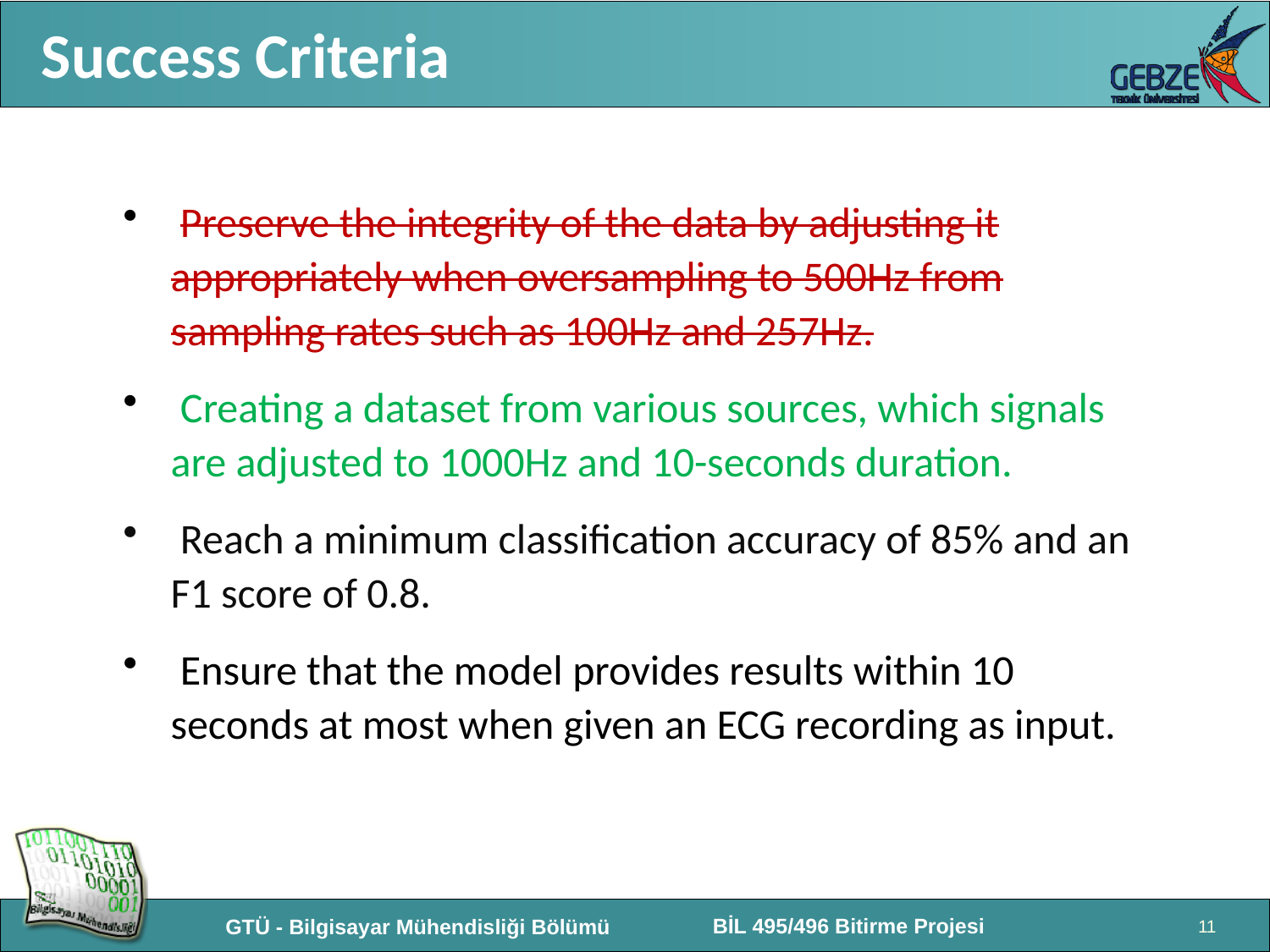

# Success Criteria
 Preserve the integrity of the data by adjusting it appropriately when oversampling to 500Hz from sampling rates such as 100Hz and 257Hz.
 Creating a dataset from various sources, which signals are adjusted to 1000Hz and 10-seconds duration.
 Reach a minimum classification accuracy of 85% and an F1 score of 0.8.
 Ensure that the model provides results within 10 seconds at most when given an ECG recording as input.
11